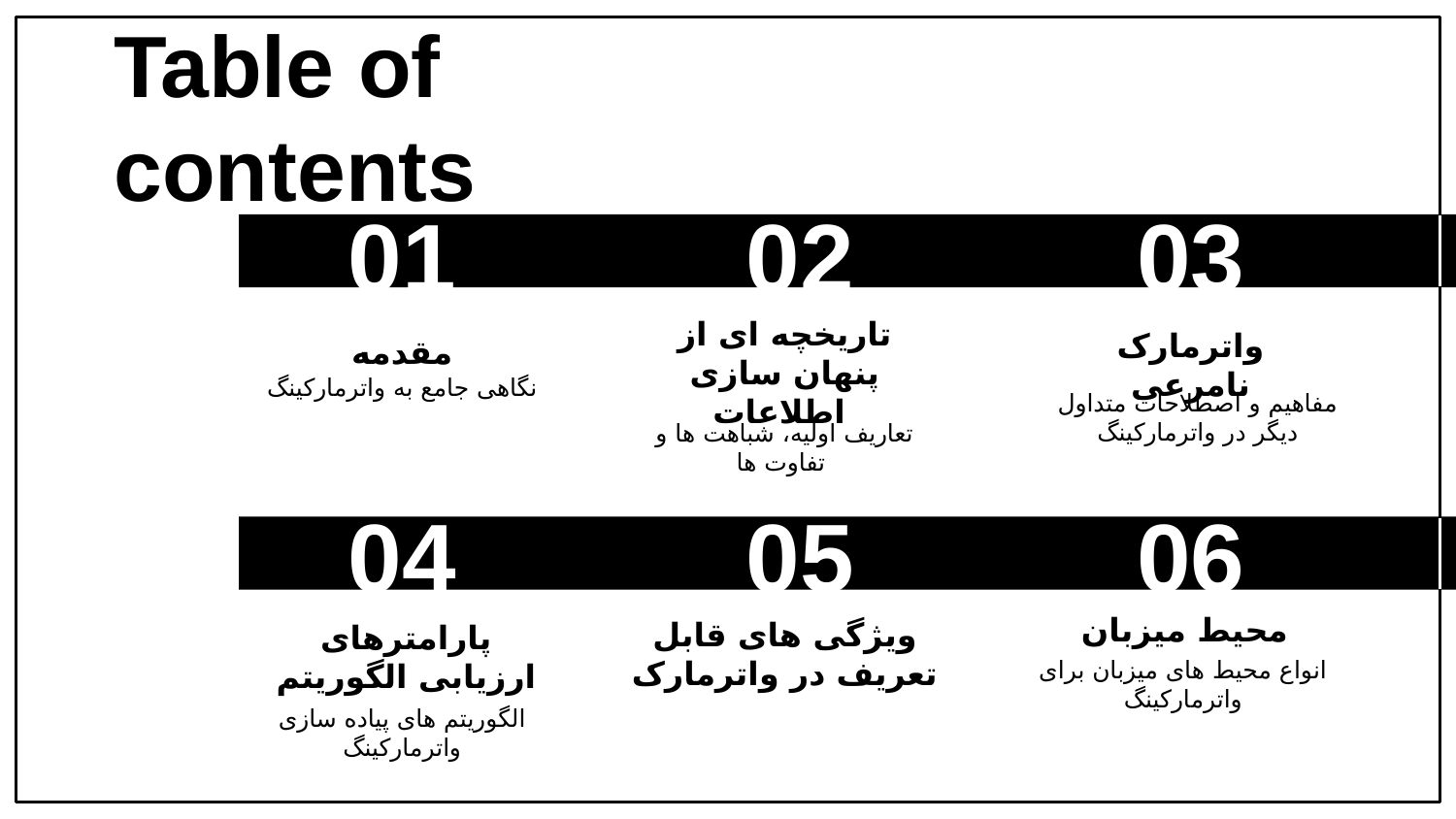

# Table of contents

01
02
03

مقدمه

واترمارک نامرعی
تاریخچه ای از پنهان سازی اطلاعات
نگاهی جامع به واترمارکینگ
مفاهیم و اصطلاحات متداول دیگر در واترمارکینگ
تعاریف اولیه، شباهت ها و تفاوت ها
04
05
06

محیط میزبان

پارامترهای ارزیابی الگوریتم

ویژگی های قابل تعریف در واترمارک

انواع محیط های میزبان برای واترمارکینگ
الگوریتم های پیاده سازی واترمارکینگ